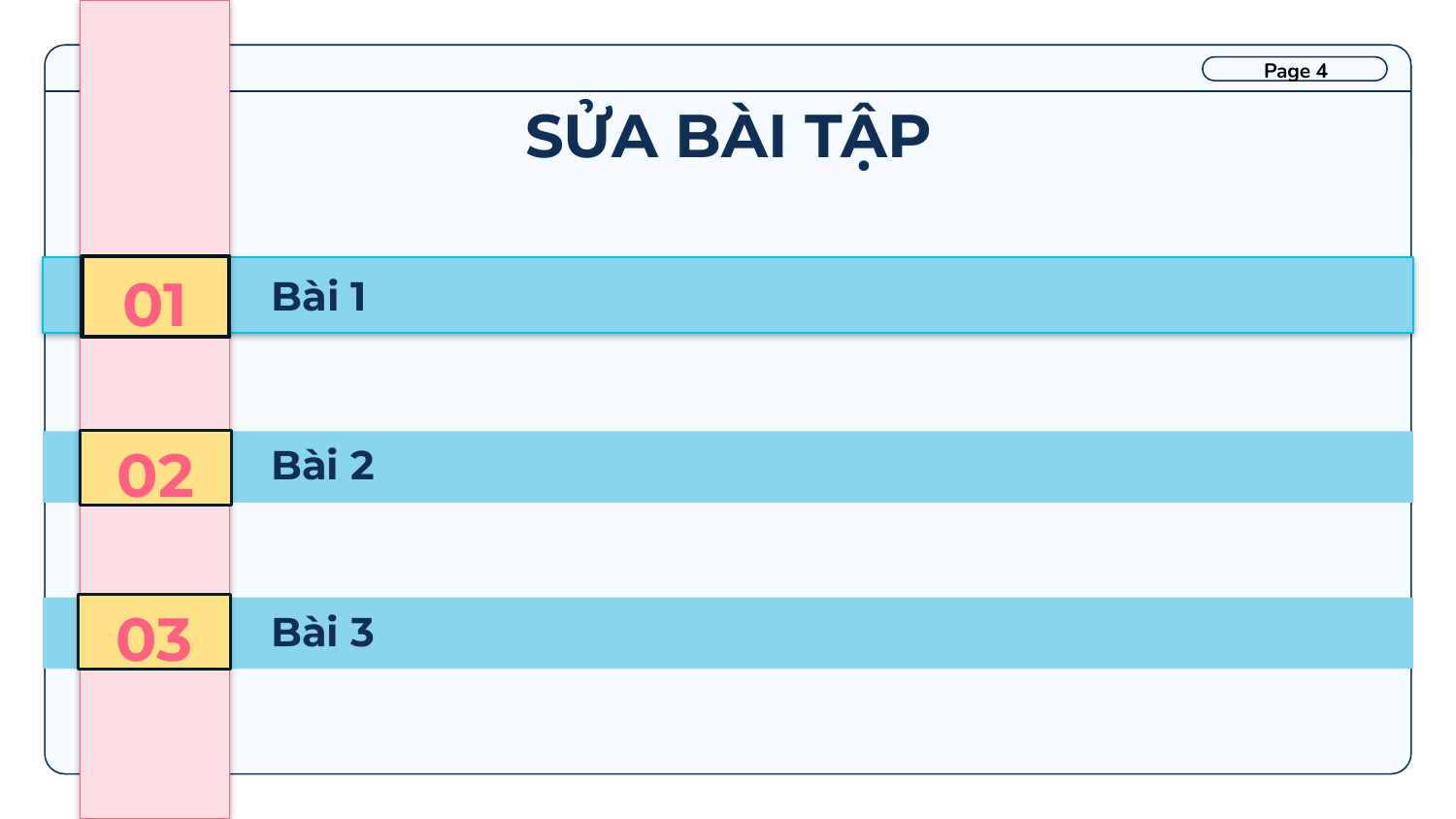

Page 4
# SỬA BÀI TẬP
01
Bài 1
02
Bài 2
03
Bài 3